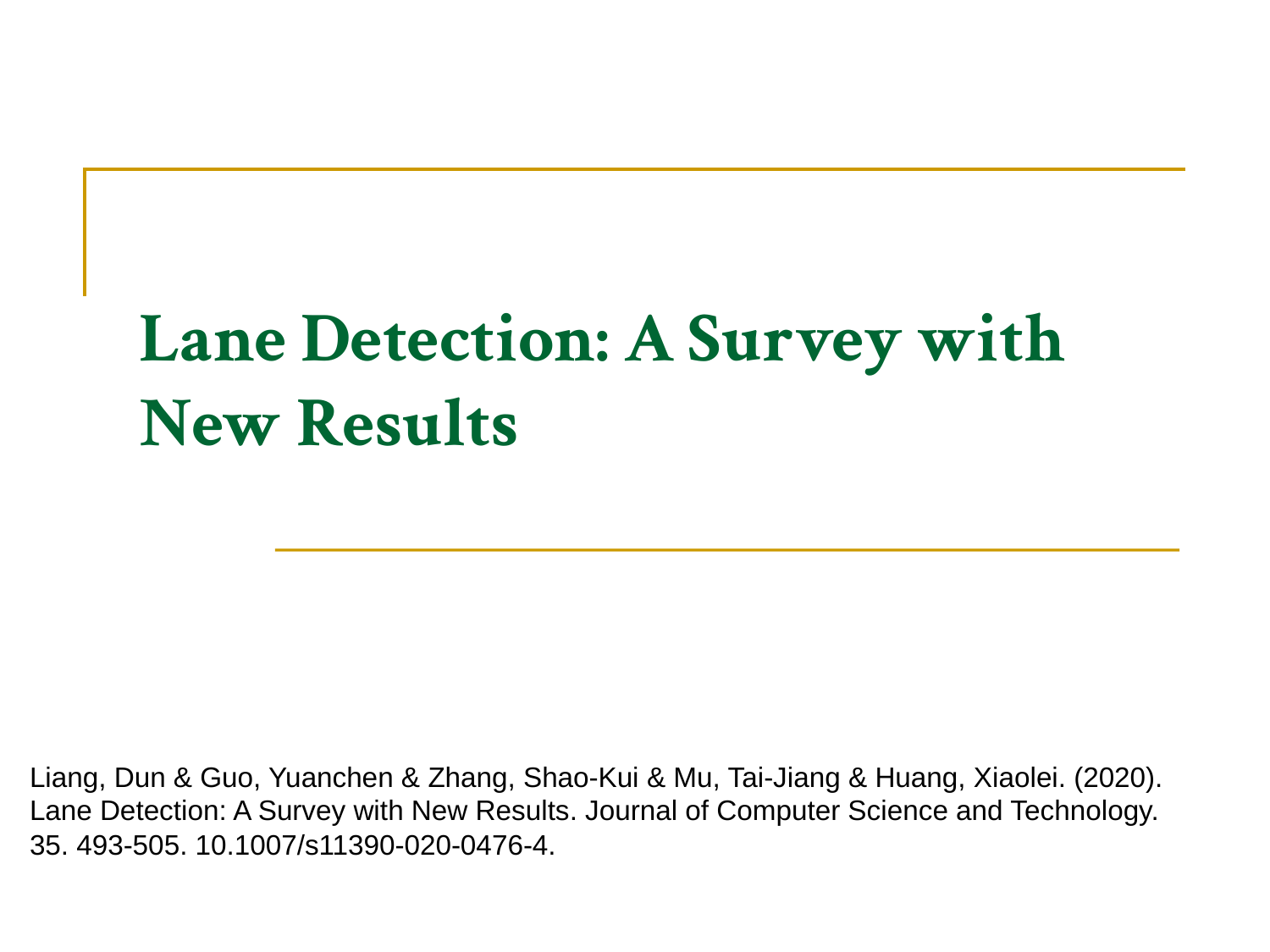

# Lane Detection: A Survey with New Results

Liang, Dun & Guo, Yuanchen & Zhang, Shao-Kui & Mu, Tai-Jiang & Huang, Xiaolei. (2020). Lane Detection: A Survey with New Results. Journal of Computer Science and Technology. 35. 493-505. 10.1007/s11390-020-0476-4.